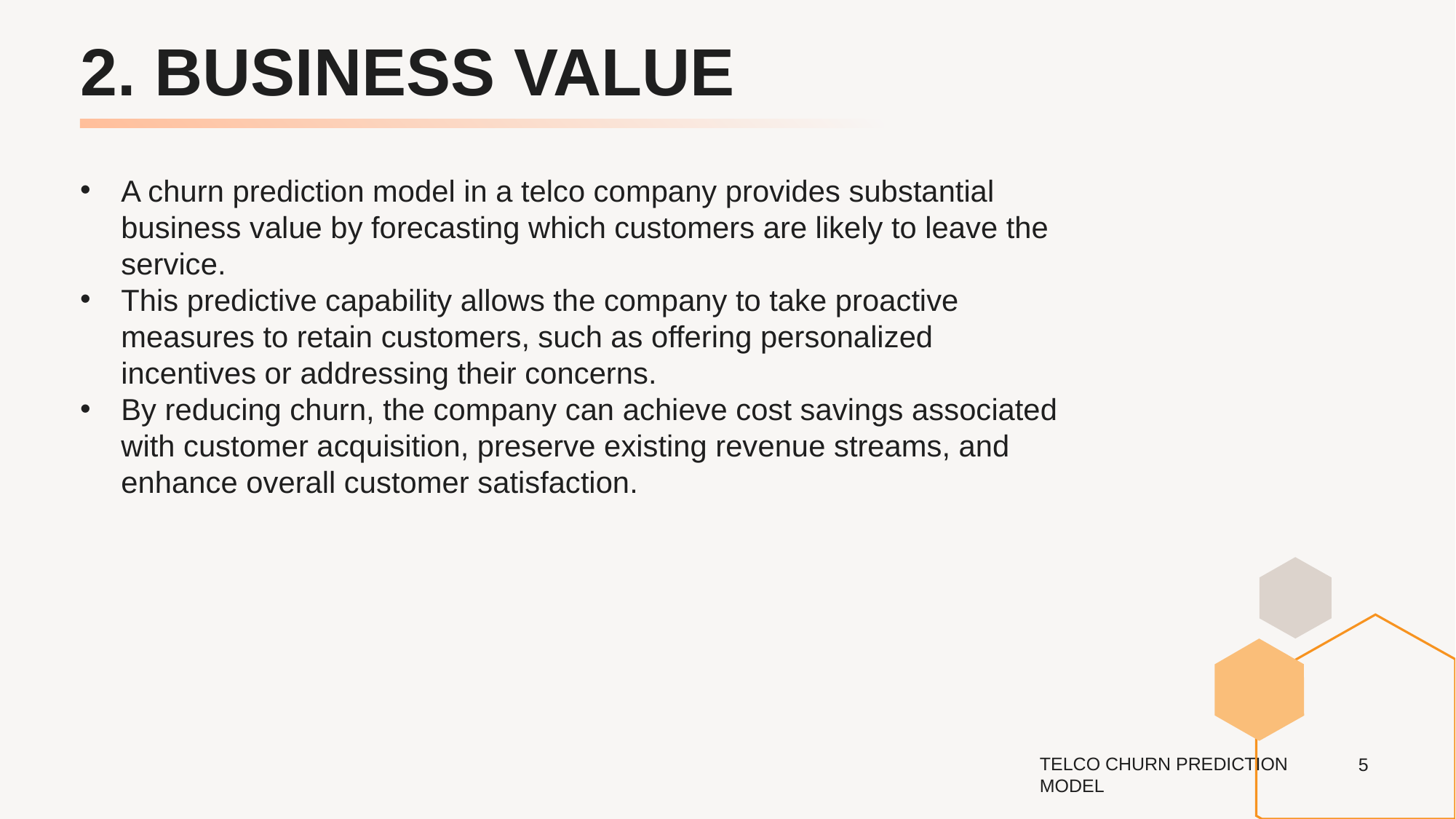

# 2. BUSINESS VALUE

A churn prediction model in a telco company provides substantial business value by forecasting which customers are likely to leave the service.
This predictive capability allows the company to take proactive measures to retain customers, such as offering personalized incentives or addressing their concerns.
By reducing churn, the company can achieve cost savings associated with customer acquisition, preserve existing revenue streams, and enhance overall customer satisfaction.
5
TELCO CHURN PREDICTION MODEL